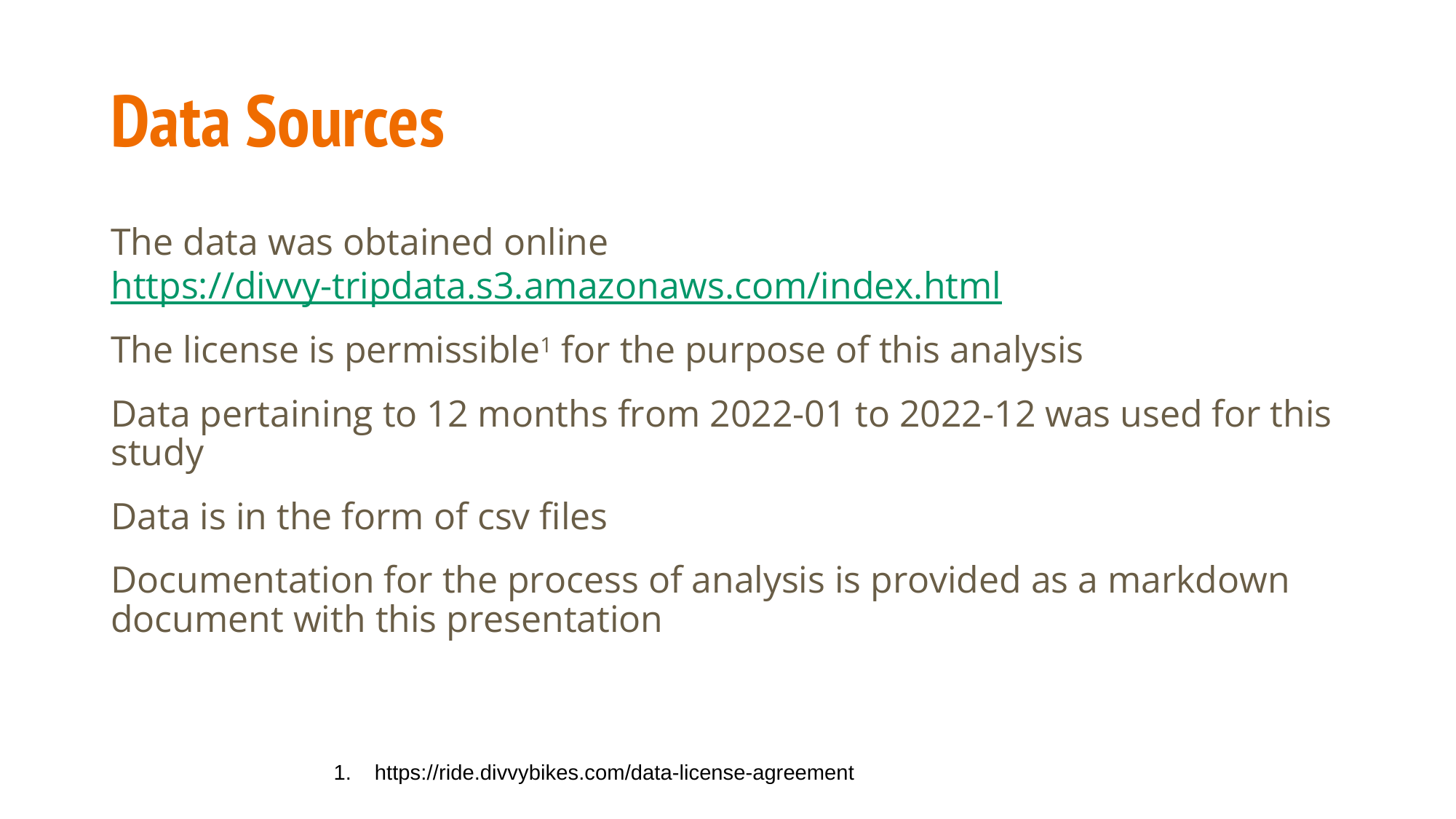

# Data Sources
The data was obtained online https://divvy-tripdata.s3.amazonaws.com/index.html
The license is permissible1 for the purpose of this analysis
Data pertaining to 12 months from 2022-01 to 2022-12 was used for this study
Data is in the form of csv files
Documentation for the process of analysis is provided as a markdown document with this presentation

https://ride.divvybikes.com/data-license-agreement